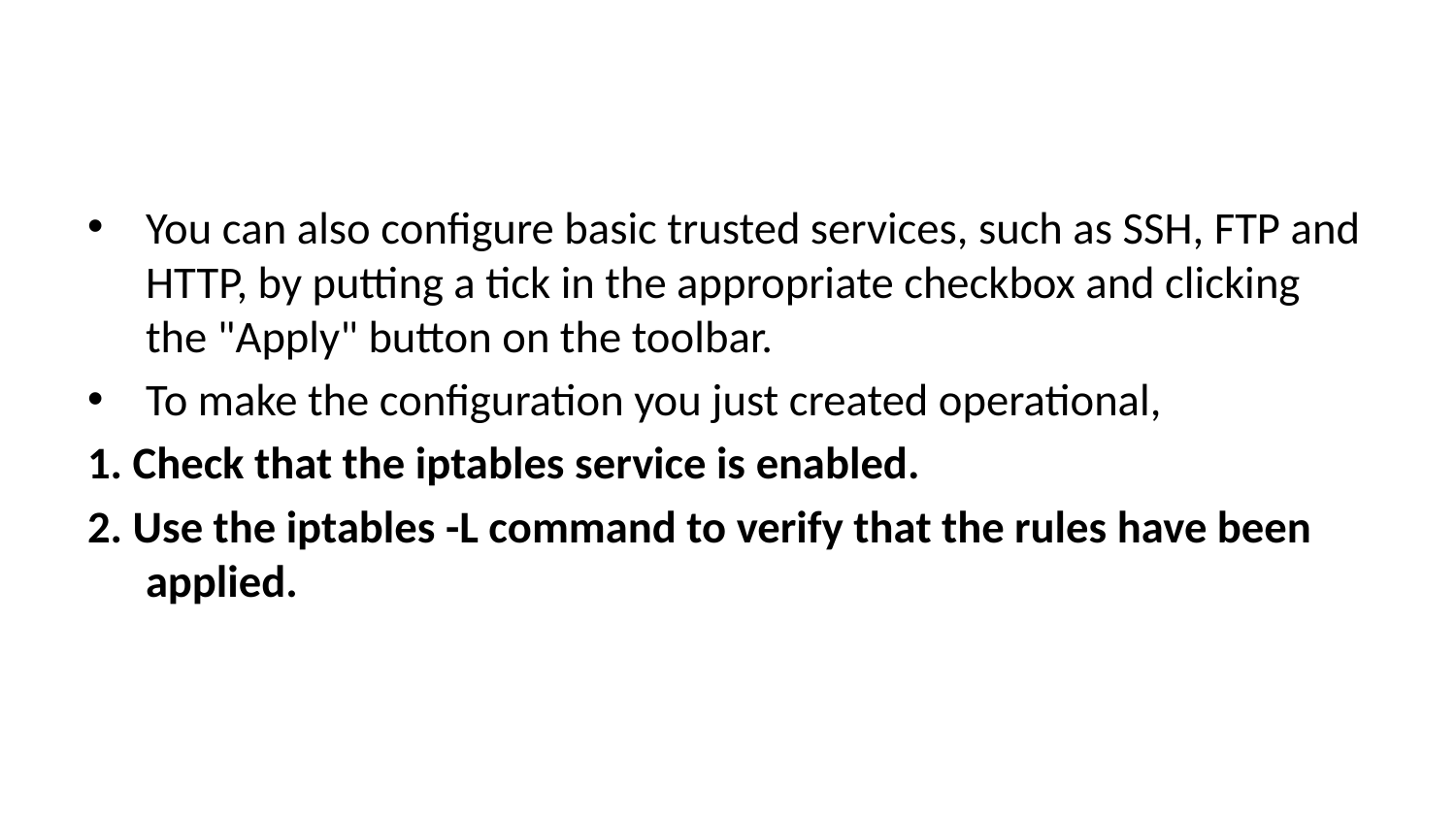

#
You can also configure basic trusted services, such as SSH, FTP and HTTP, by putting a tick in the appropriate checkbox and clicking the "Apply" button on the toolbar.
To make the configuration you just created operational,
1. Check that the iptables service is enabled.
2. Use the iptables -L command to verify that the rules have been applied.